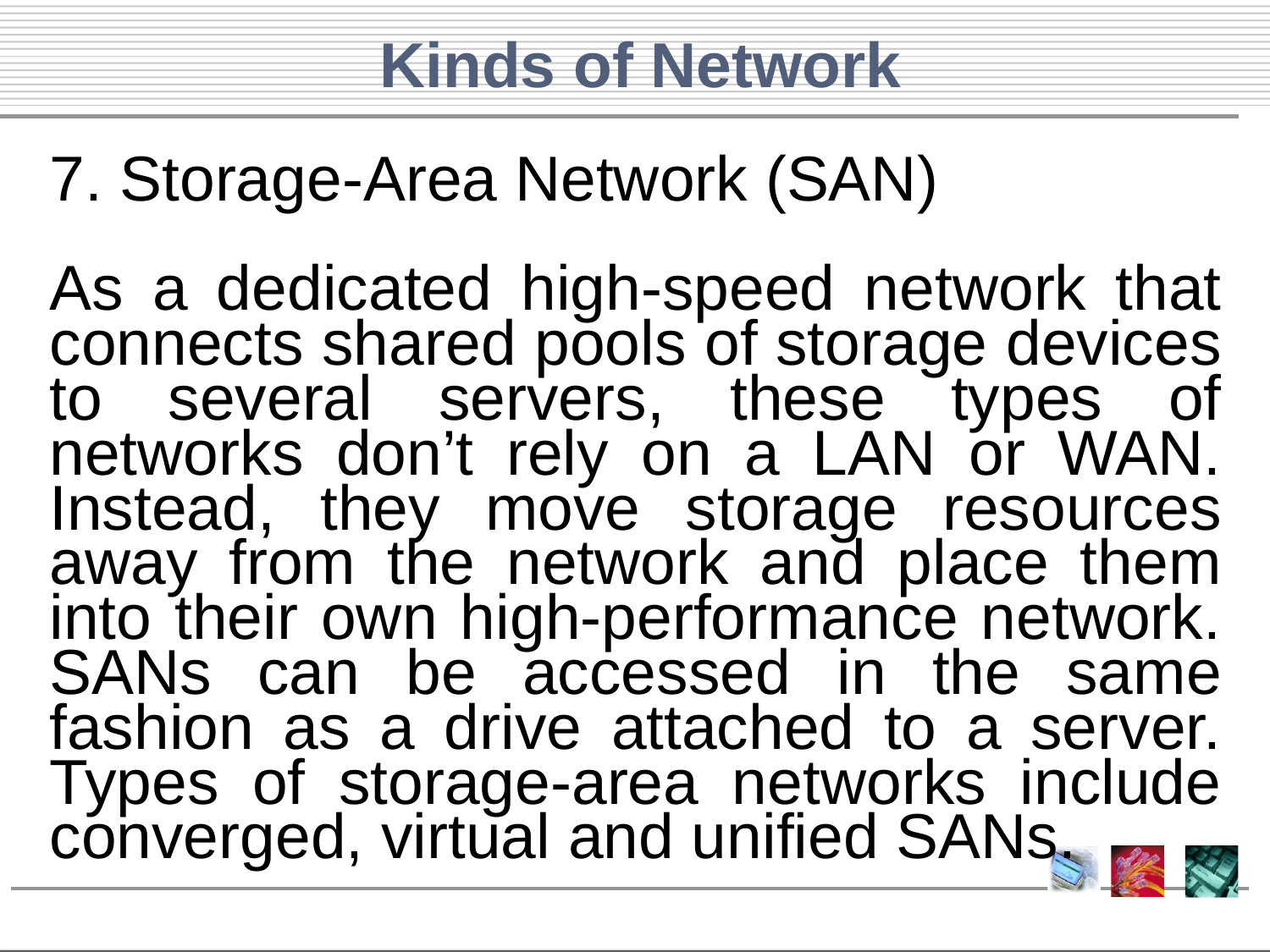

# Kinds of Network

7. Storage-Area Network (SAN)

As a dedicated high-speed network that connects shared pools of storage devices to several servers, these types of networks don’t rely on a LAN or WAN. Instead, they move storage resources away from the network and place them into their own high-performance network. SANs can be accessed in the same fashion as a drive attached to a server. Types of storage-area networks include converged, virtual and unified SANs.